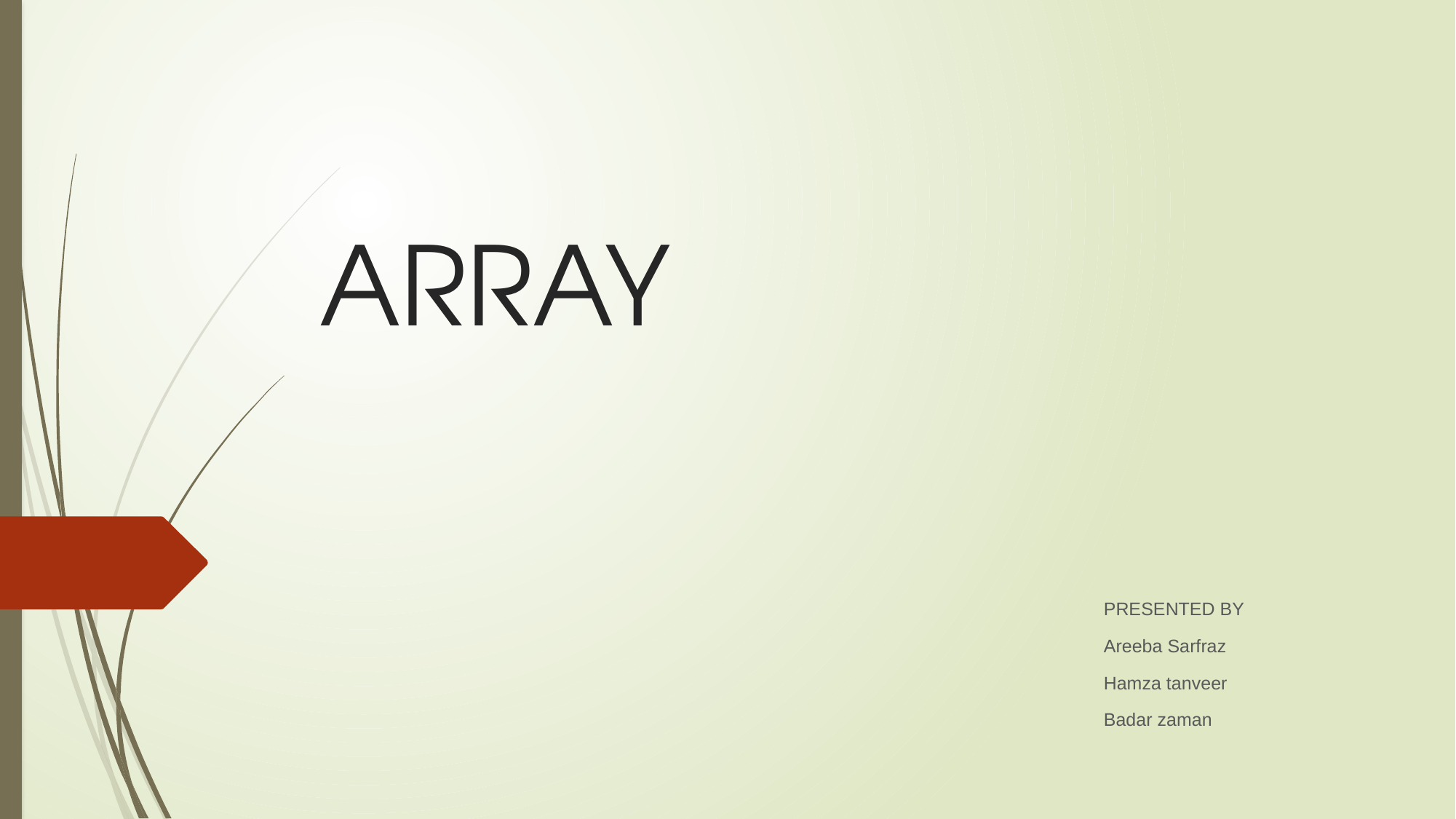

# ARRAY
PRESENTED BY
Areeba Sarfraz
Hamza tanveer
Badar zaman